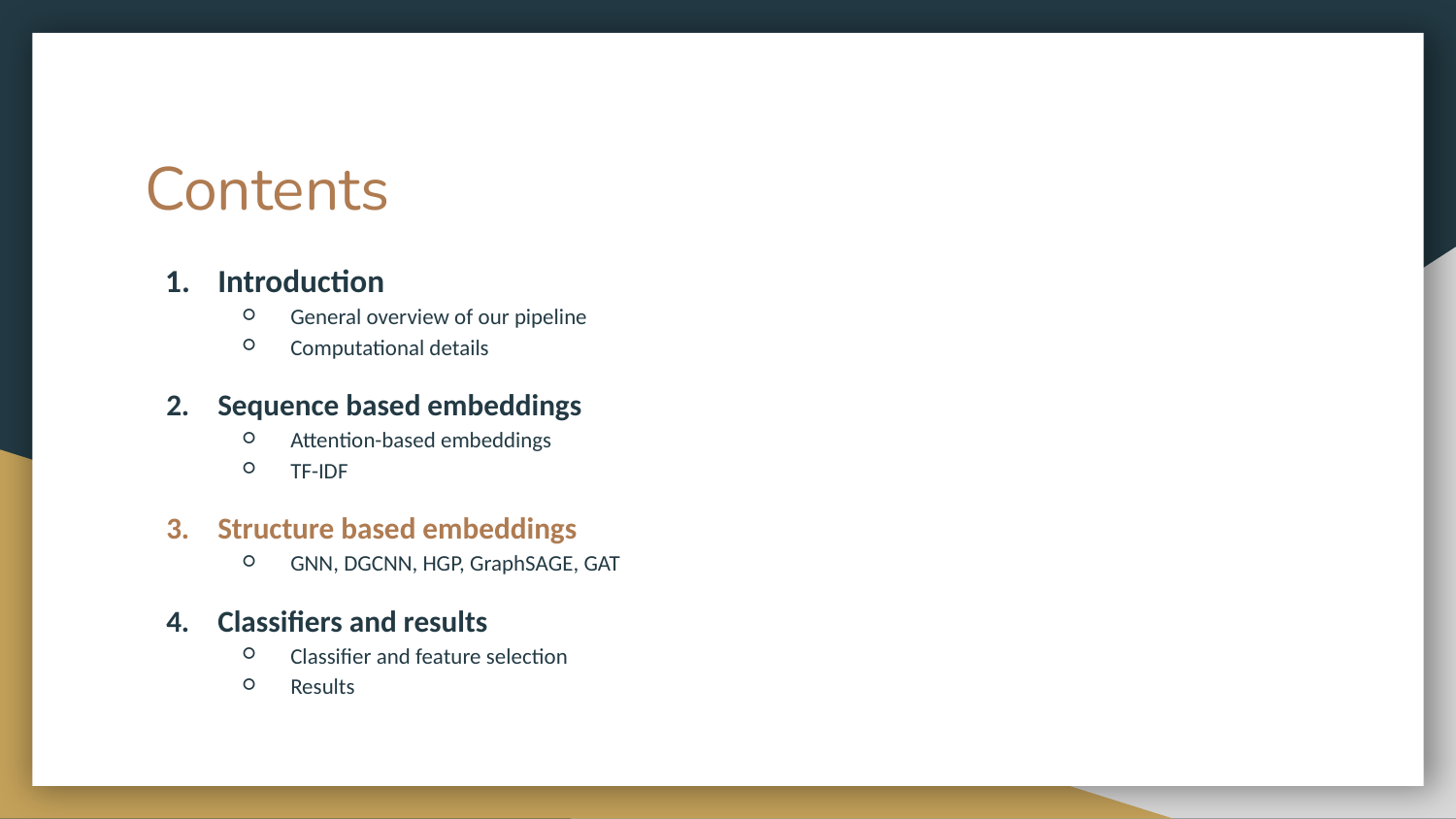

# Contents
Introduction
General overview of our pipeline
Computational details
Sequence based embeddings
Attention-based embeddings
TF-IDF
Structure based embeddings
GNN, DGCNN, HGP, GraphSAGE, GAT
Classifiers and results
Classifier and feature selection
Results